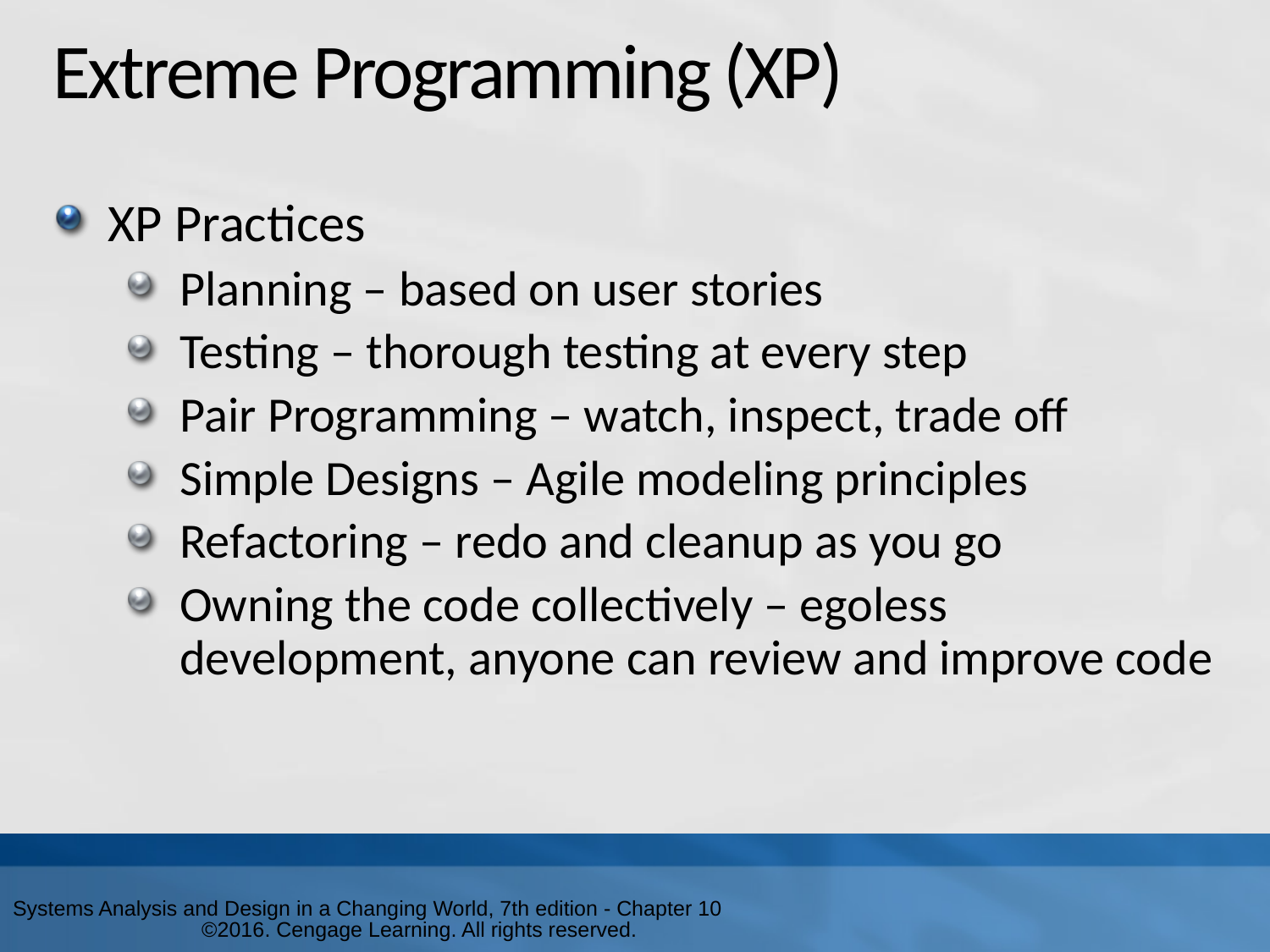

# Extreme Programming (XP)
XP Practices
Planning – based on user stories
Testing – thorough testing at every step
Pair Programming – watch, inspect, trade off
Simple Designs – Agile modeling principles
Refactoring – redo and cleanup as you go
Owning the code collectively – egoless development, anyone can review and improve code

Systems Analysis and Design in a Changing World, 7th edition - Chapter 10                                                   ©2016. Cengage Learning. All rights reserved.